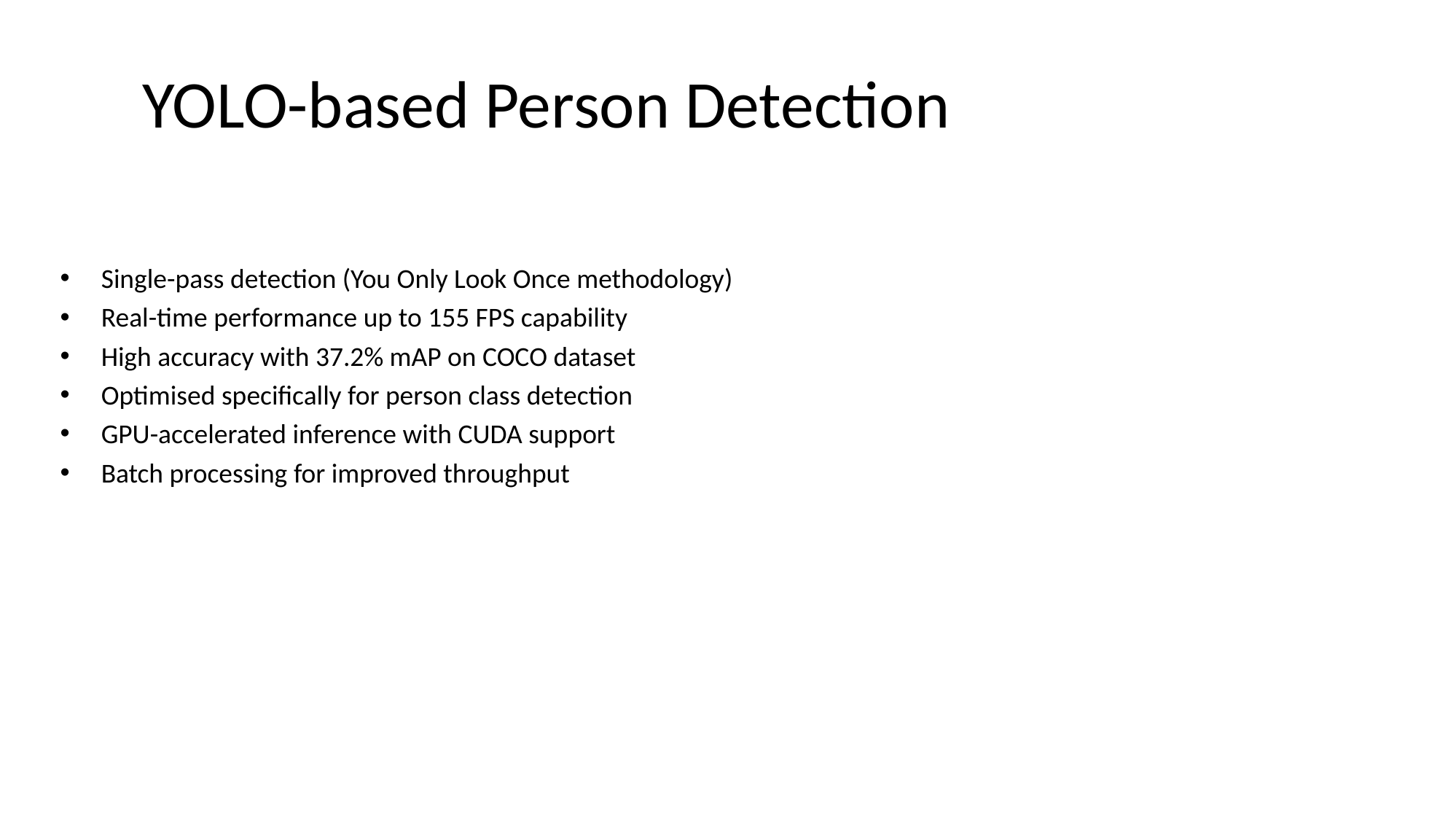

# YOLO-based Person Detection

Single-pass detection (You Only Look Once methodology)
Real-time performance up to 155 FPS capability
High accuracy with 37.2% mAP on COCO dataset
Optimised specifically for person class detection
GPU-accelerated inference with CUDA support
Batch processing for improved throughput